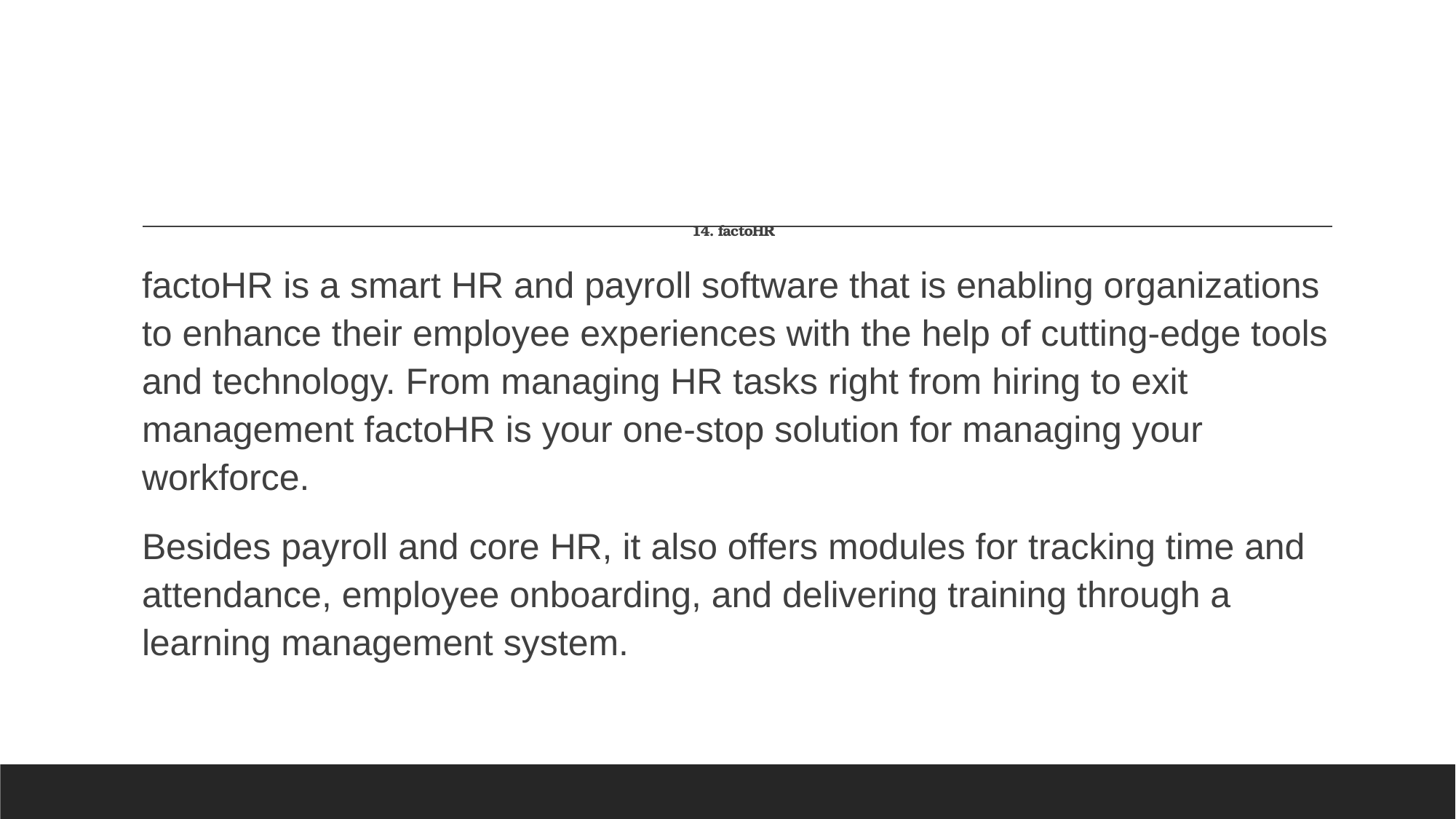

# 14. factoHR
factoHR is a smart HR and payroll software that is enabling organizations to enhance their employee experiences with the help of cutting-edge tools and technology. From managing HR tasks right from hiring to exit management factoHR is your one-stop solution for managing your workforce.
Besides payroll and core HR, it also offers modules for tracking time and attendance, employee onboarding, and delivering training through a learning management system.